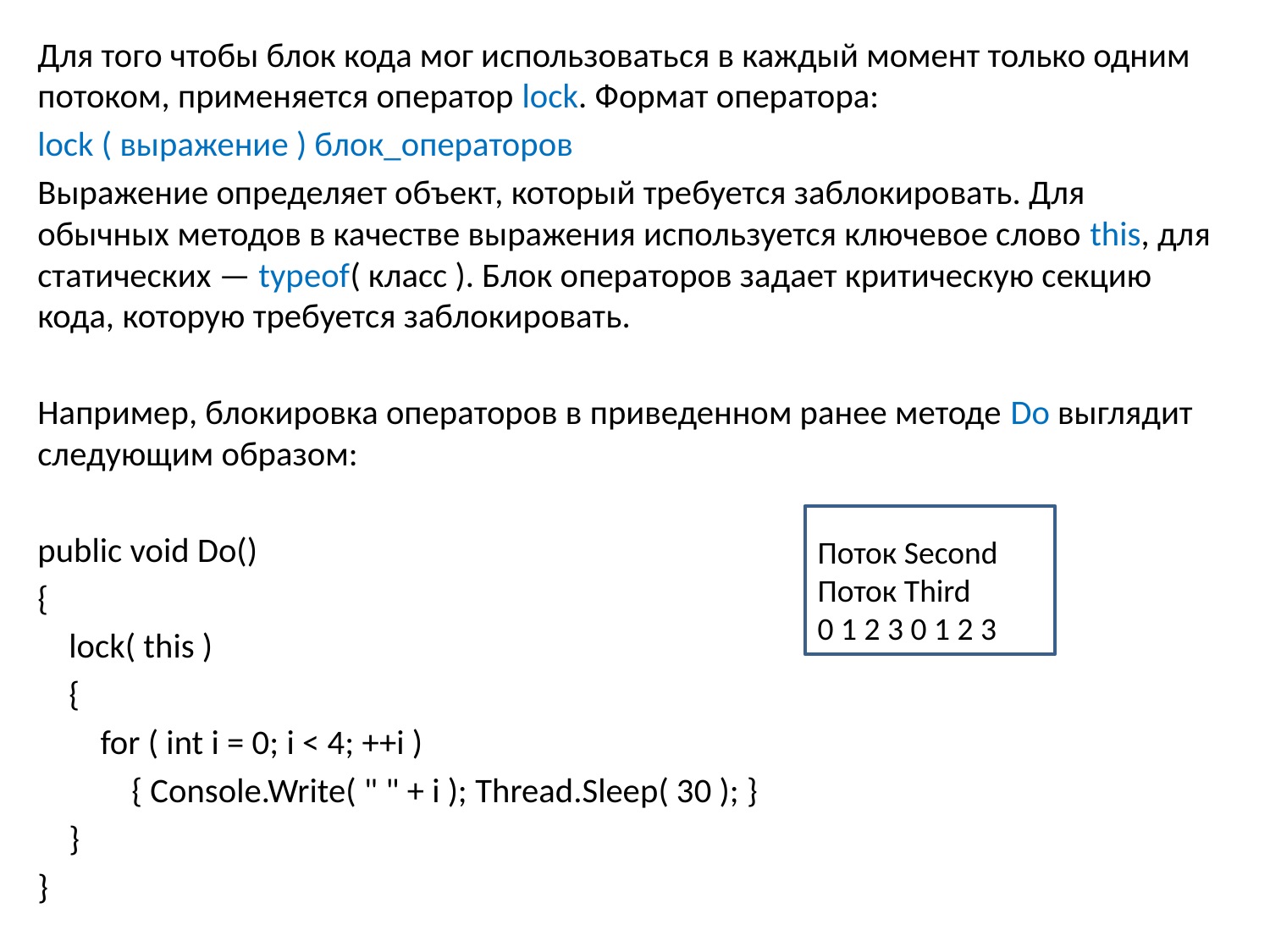

Для того чтобы блок кода мог использоваться в каждый момент только одним потоком, применяется оператор lock. Формат оператора:
lock ( выражение ) блок_операторов
Выражение определяет объект, который требуется заблокировать. Для обычных методов в качестве выражения используется ключевое слово this, для статических — typeof( класс ). Блок операторов задает критическую секцию кода, которую требуется заблокировать.

Например, блокировка операторов в приведенном ранее методе Do выглядит следующим образом:

public void Do()
{
    lock( this )
    {
        for ( int i = 0; i < 4; ++i )
            { Console.Write( " " + i ); Thread.Sleep( 30 ); }
    }
}

Поток Second
Поток Third
0 1 2 3 0 1 2 3